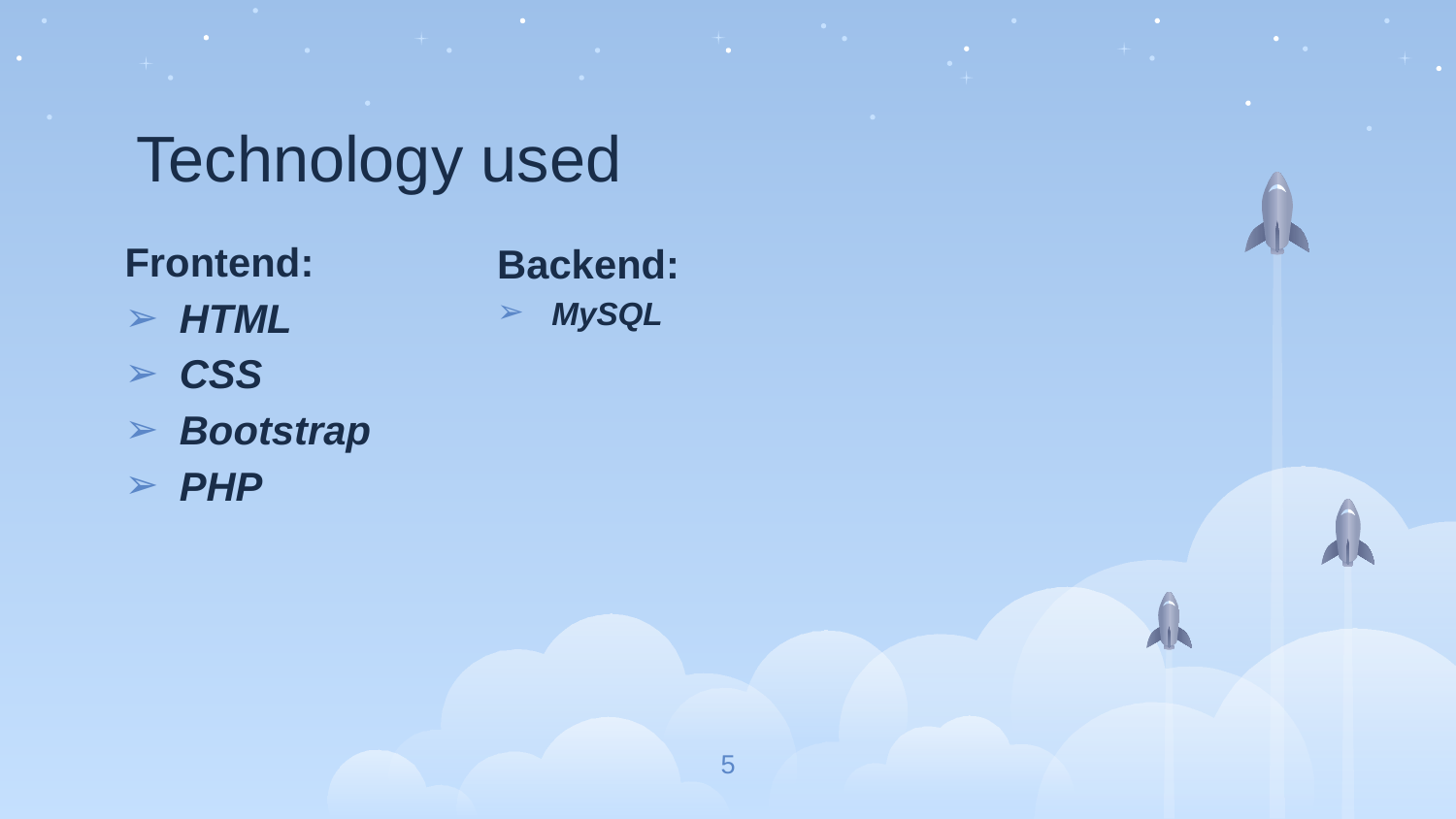

# Technology used
Frontend:
HTML
CSS
Bootstrap
PHP
Backend:
MySQL

5